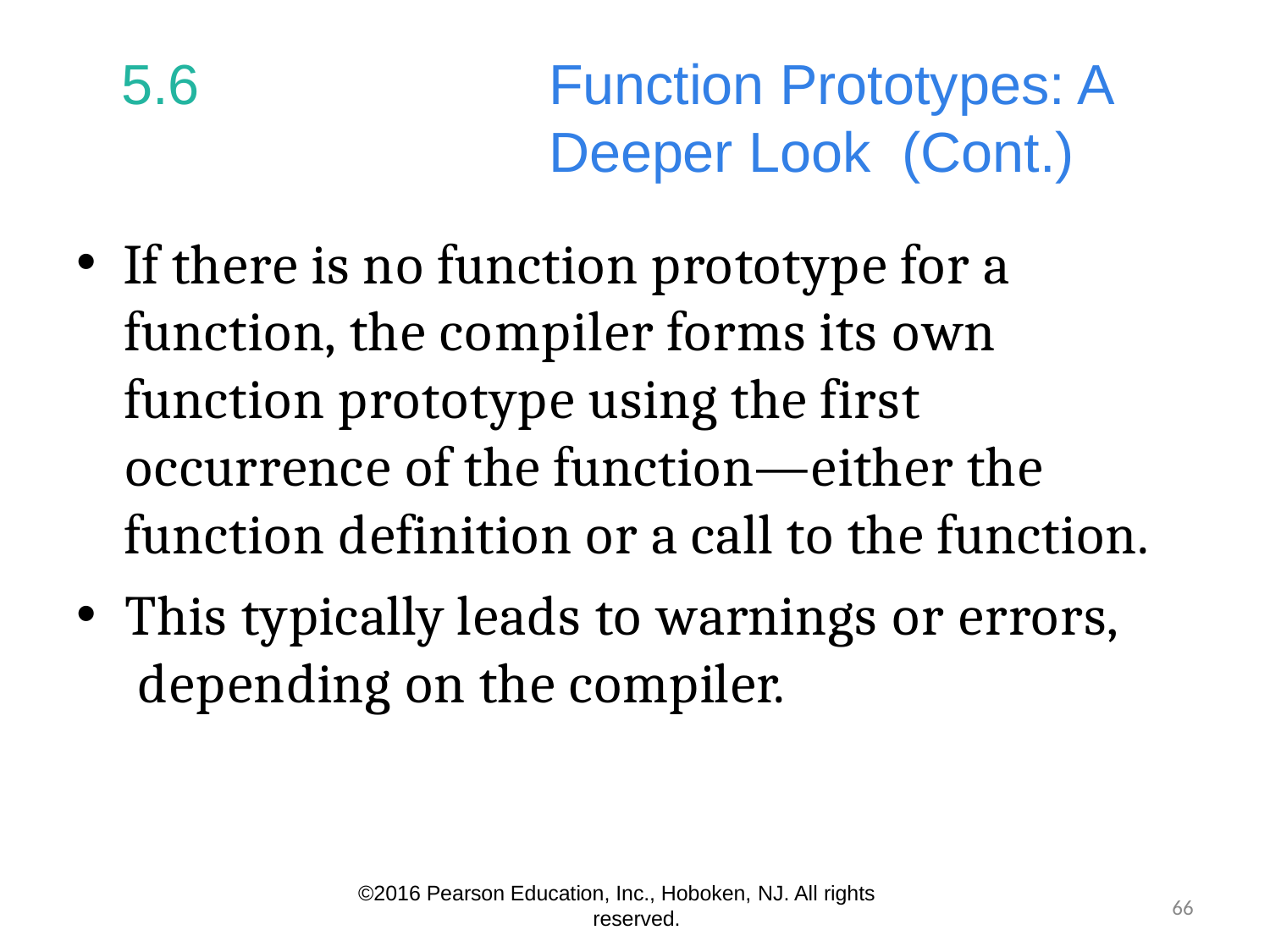

# 5.6	Function Prototypes: A Deeper Look  (Cont.)
If there is no function prototype for a  function, the compiler forms its own  function prototype using the first  occurrence of the function—either the  function definition or a call to the function.
This typically leads to warnings or errors,  depending on the compiler.
©2016 Pearson Education, Inc., Hoboken, NJ. All rights  reserved.
66